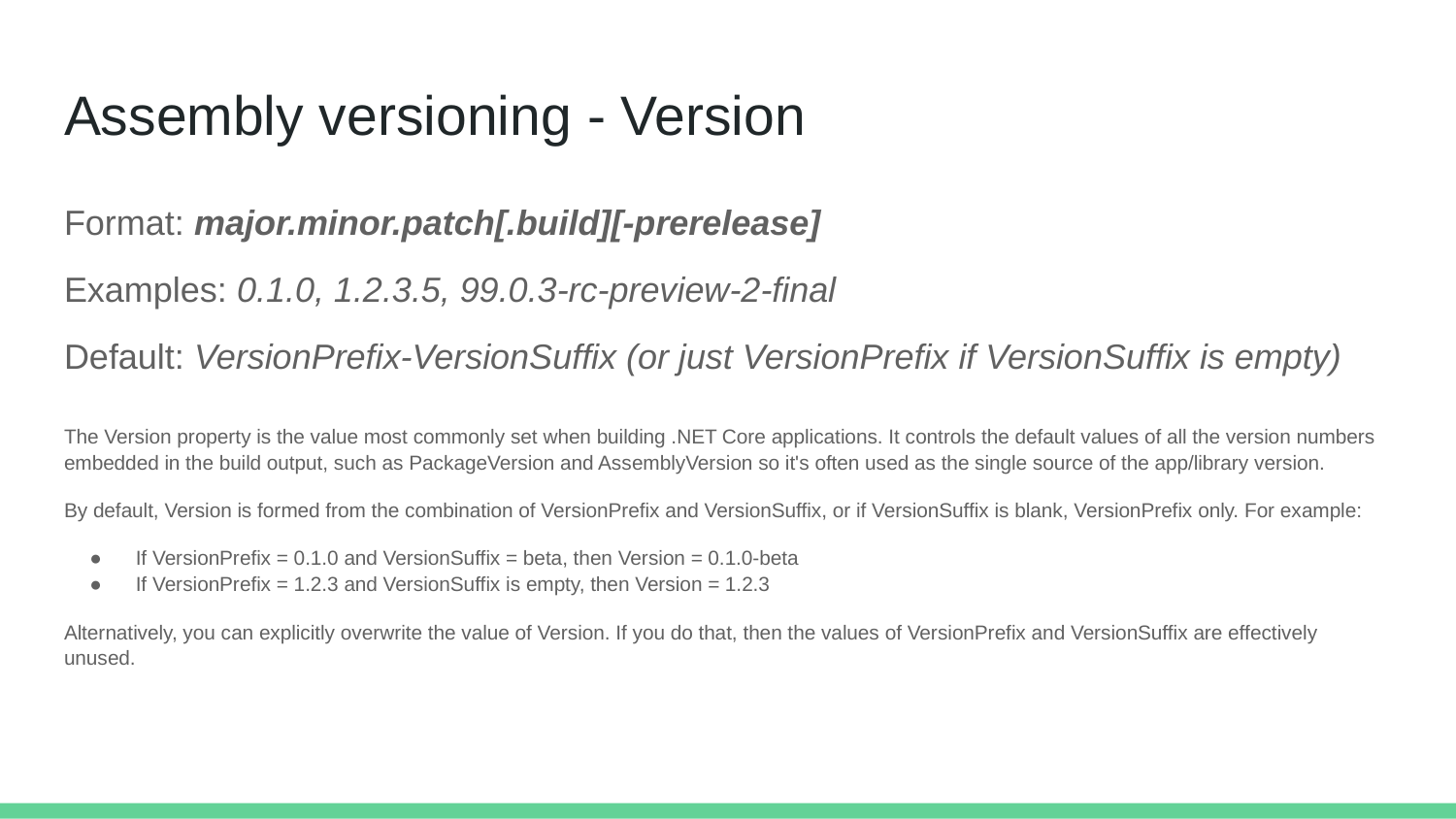

# Assembly versioning - Version
Format: major.minor.patch[.build][-prerelease]
Examples: 0.1.0, 1.2.3.5, 99.0.3-rc-preview-2-final
Default: VersionPrefix-VersionSuffix (or just VersionPrefix if VersionSuffix is empty)
The Version property is the value most commonly set when building .NET Core applications. It controls the default values of all the version numbers embedded in the build output, such as PackageVersion and AssemblyVersion so it's often used as the single source of the app/library version.
By default, Version is formed from the combination of VersionPrefix and VersionSuffix, or if VersionSuffix is blank, VersionPrefix only. For example:
If VersionPrefix = 0.1.0 and VersionSuffix = beta, then Version = 0.1.0-beta
If VersionPrefix = 1.2.3 and VersionSuffix is empty, then Version = 1.2.3
Alternatively, you can explicitly overwrite the value of Version. If you do that, then the values of VersionPrefix and VersionSuffix are effectively unused.